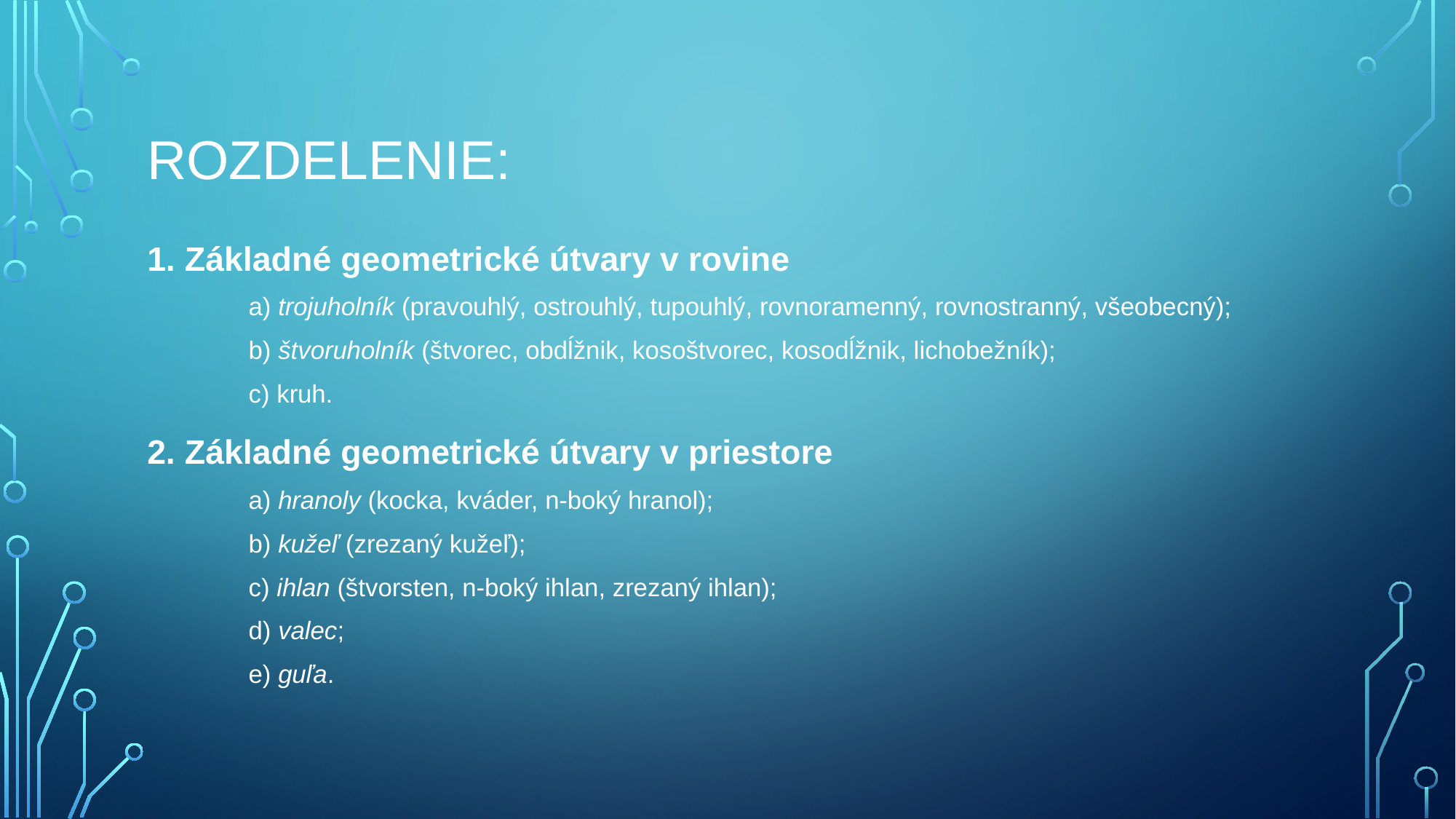

# Rozdelenie:
1. Základné geometrické útvary v rovine
a) trojuholník (pravouhlý, ostrouhlý, tupouhlý, rovnoramenný, rovnostranný, všeobecný);
b) štvoruholník (štvorec, obdĺžnik, kosoštvorec, kosodĺžnik, lichobežník);
c) kruh.
2. Základné geometrické útvary v priestore
	a) hranoly (kocka, kváder, n-boký hranol);
	b) kužeľ (zrezaný kužeľ);
	c) ihlan (štvorsten, n-boký ihlan, zrezaný ihlan);
	d) valec;
	e) guľa.